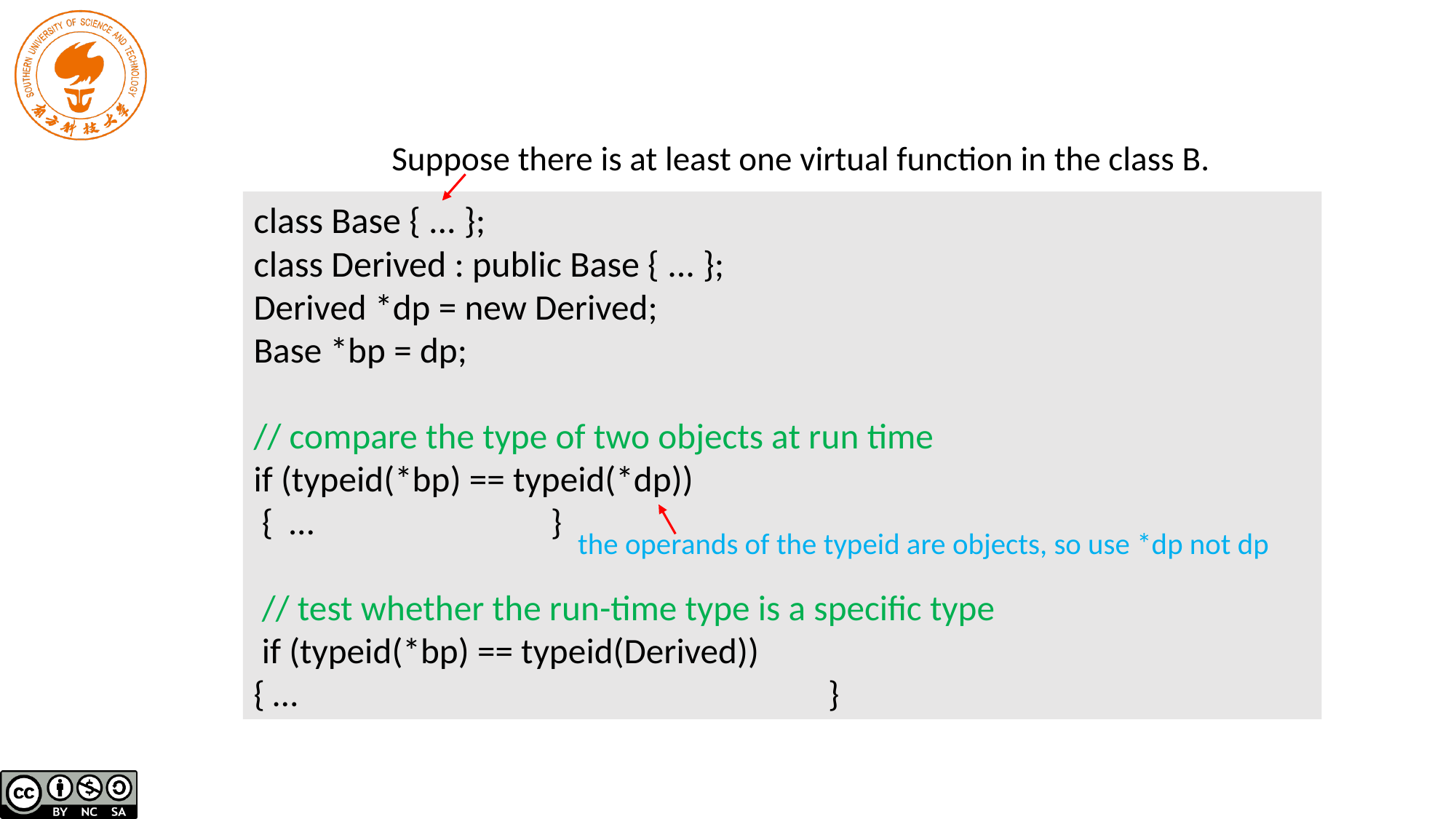

Suppose there is at least one virtual function in the class B.
class Base { ... };
class Derived : public Base { ... };
Derived *dp = new Derived;
Base *bp = dp;

// compare the type of two objects at run time
if (typeid(*bp) == typeid(*dp))
 {  …                             }

 // test whether the run-time type is a specific type
 if (typeid(*bp) == typeid(Derived))
{ …                                                                 }
the operands of the typeid are objects, so use *dp not dp